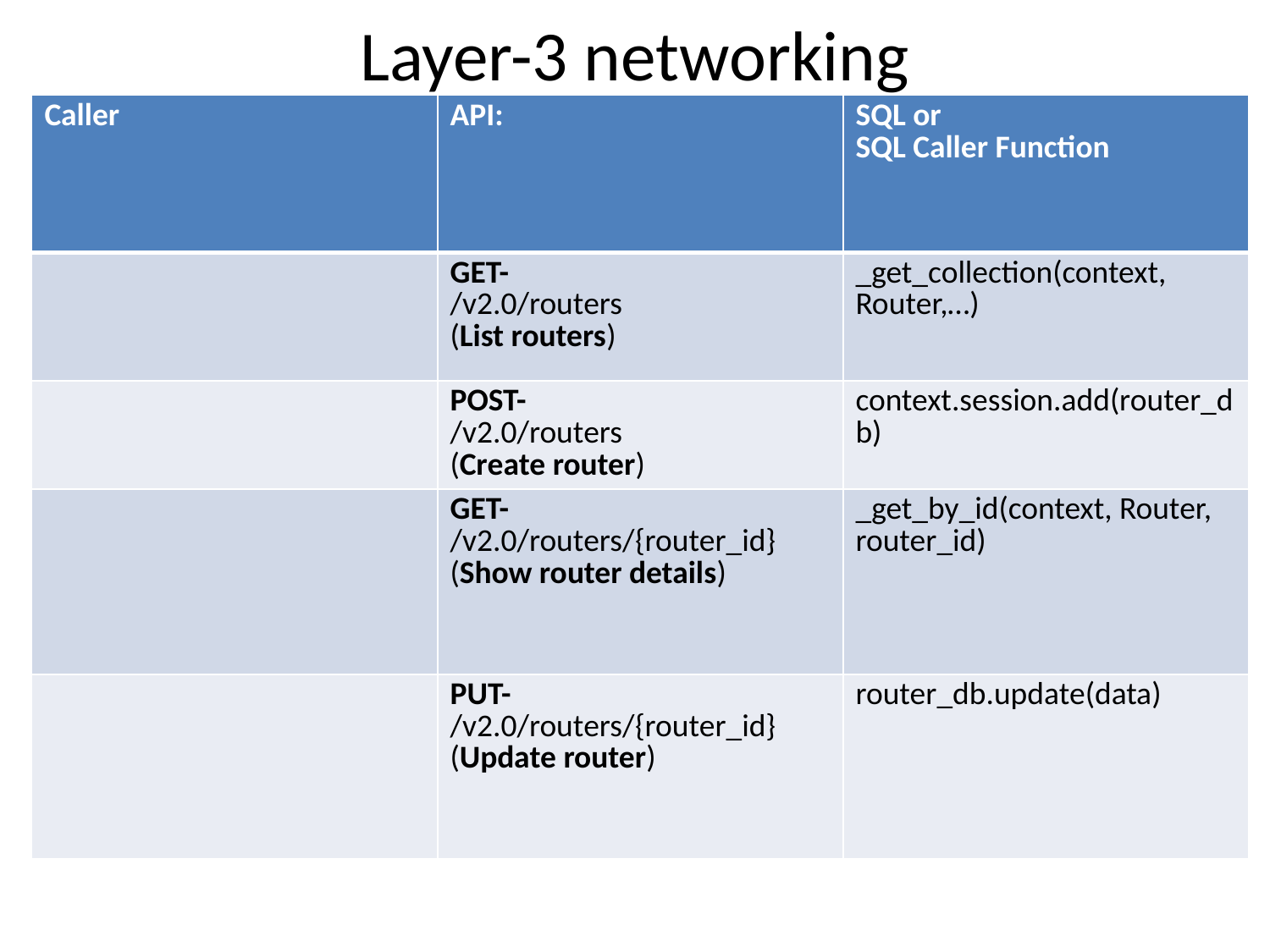

# Layer-3 networking
| Caller | API: | SQL or SQL Caller Function |
| --- | --- | --- |
|  | GET- /v2.0/routers (List routers) | \_get\_collection(context, Router,…) |
|  | POST- /v2.0/routers (Create router) | context.session.add(router\_db) |
|  | GET- /v2.0/routers/​{router\_id}​ (Show router details) | \_get\_by\_id(context, Router, router\_id) |
|  | PUT- /v2.0/routers/​{router\_id}​ (Update router) | router\_db.update(data) |